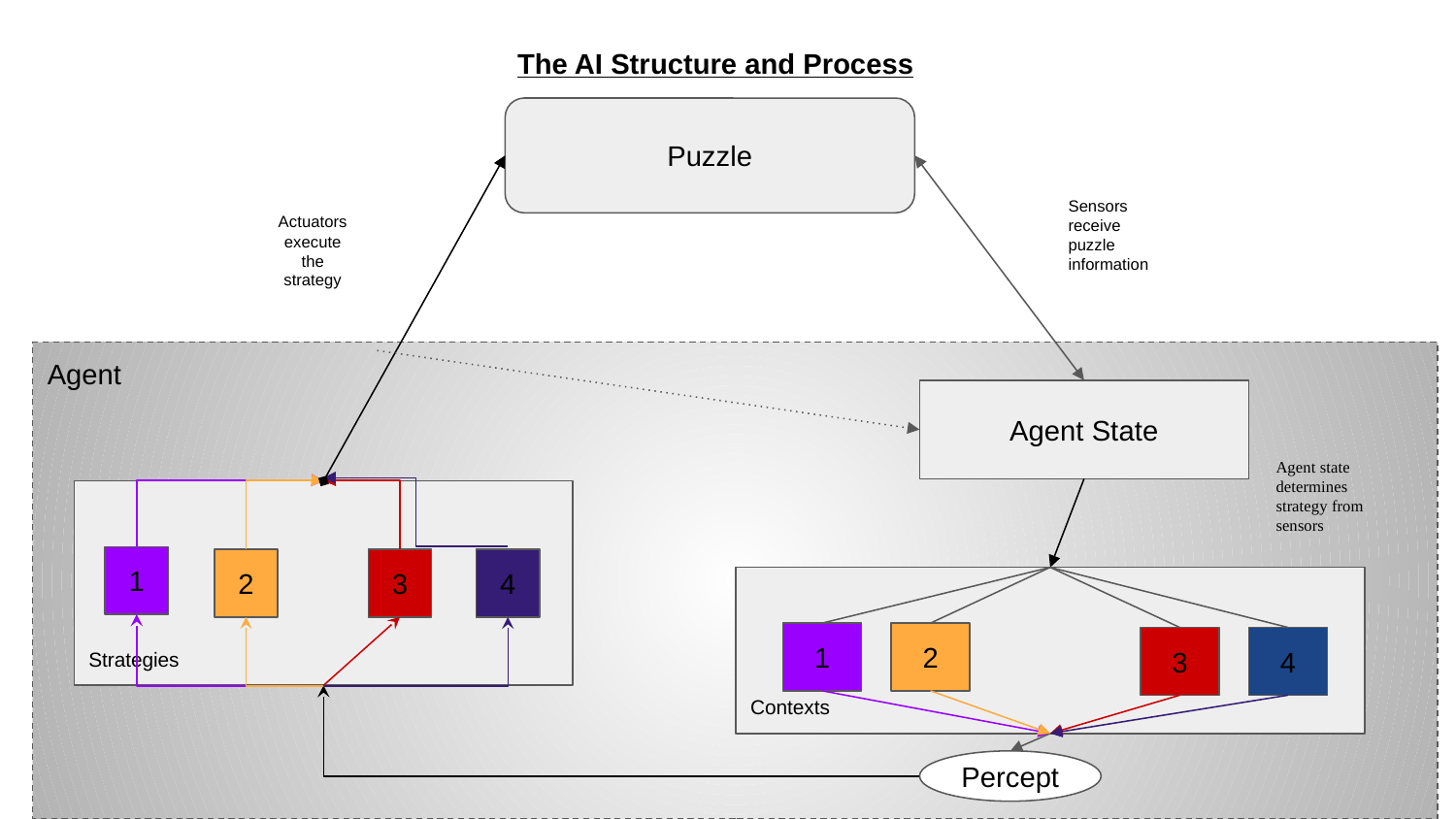

The AI Structure and Process
Puzzle
Sensors receive puzzle information
Actuators execute the strategy
Agent
Agent State
Agent state determines strategy from sensors
Strategies
1
2
3
4
Contexts
1
2
3
4
Percept